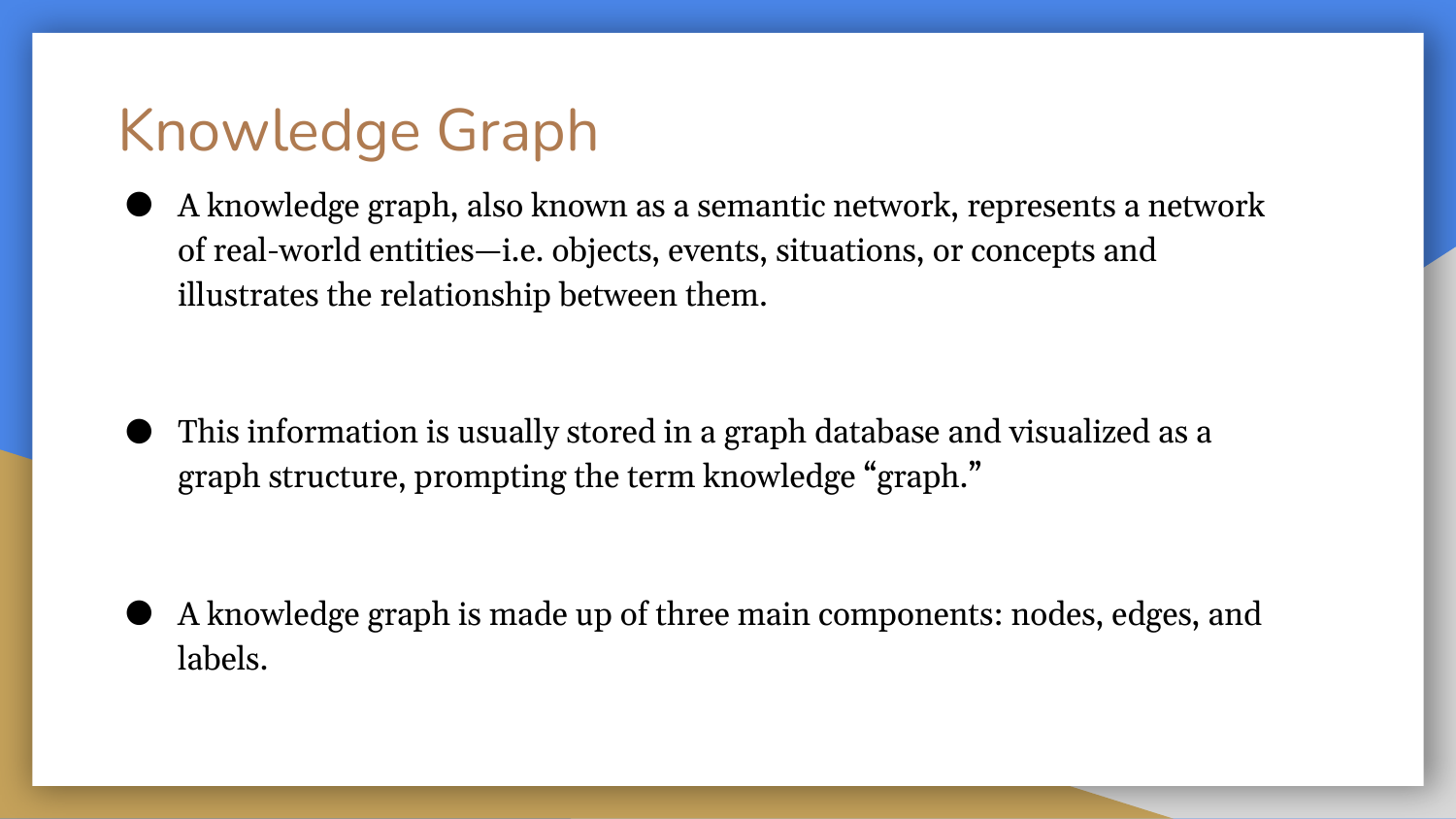

# Knowledge Graph
A knowledge graph, also known as a semantic network, represents a network of real-world entities—i.e. objects, events, situations, or concepts and illustrates the relationship between them.

This information is usually stored in a graph database and visualized as a graph structure, prompting the term knowledge “graph.”

A knowledge graph is made up of three main components: nodes, edges, and labels.